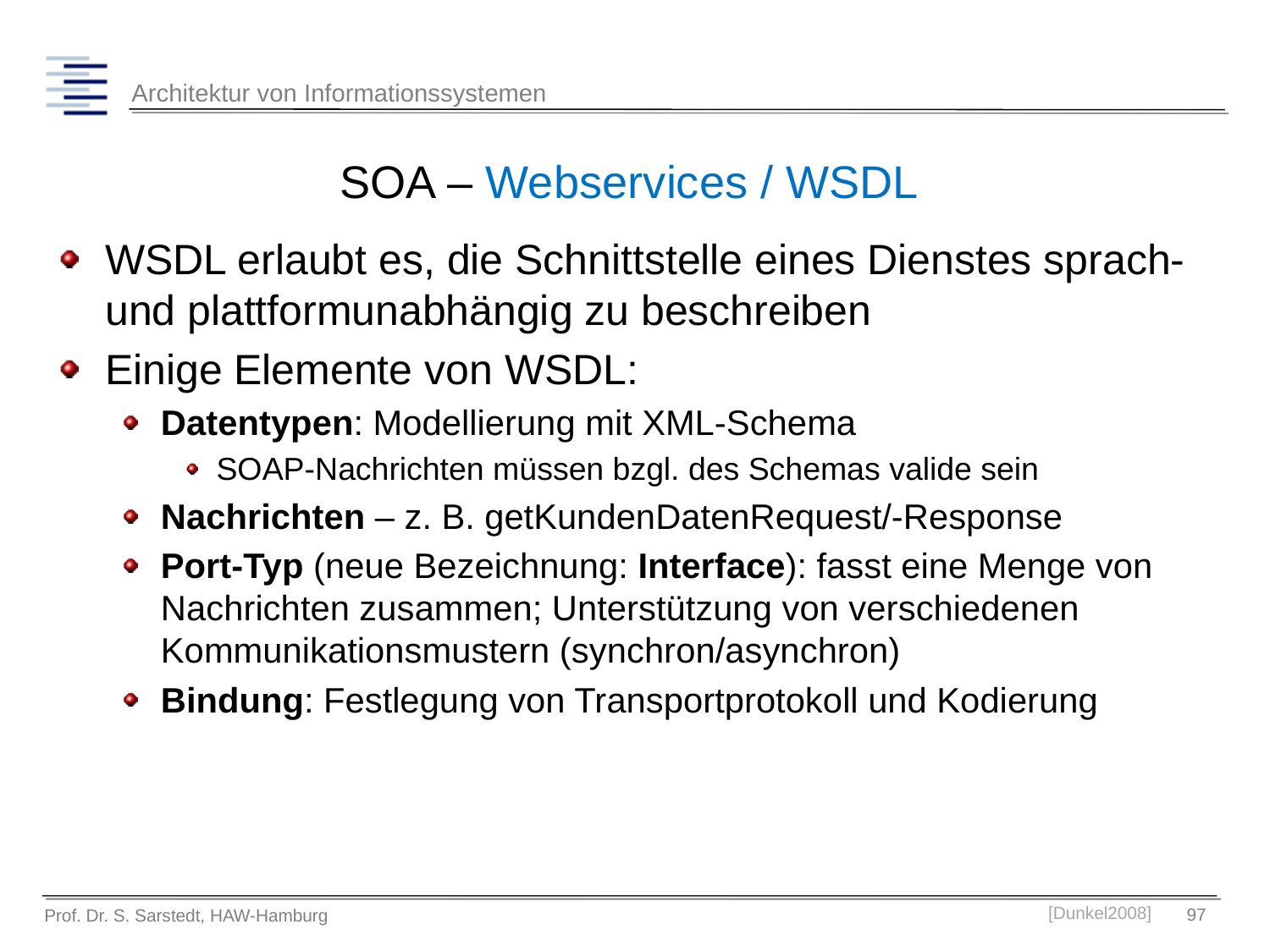

# SOA – Webservices / WSDL
WSDL erlaubt es, die Schnittstelle eines Dienstes sprach- und plattformunabhängig zu beschreiben
Einige Elemente von WSDL:
Datentypen: Modellierung mit XML-Schema
SOAP-Nachrichten müssen bzgl. des Schemas valide sein
Nachrichten – z. B. getKundenDatenRequest/-Response
Port-Typ (neue Bezeichnung: Interface): fasst eine Menge von Nachrichten zusammen; Unterstützung von verschiedenen Kommunikationsmustern (synchron/asynchron)
Bindung: Festlegung von Transportprotokoll und Kodierung

[Dunkel2008]